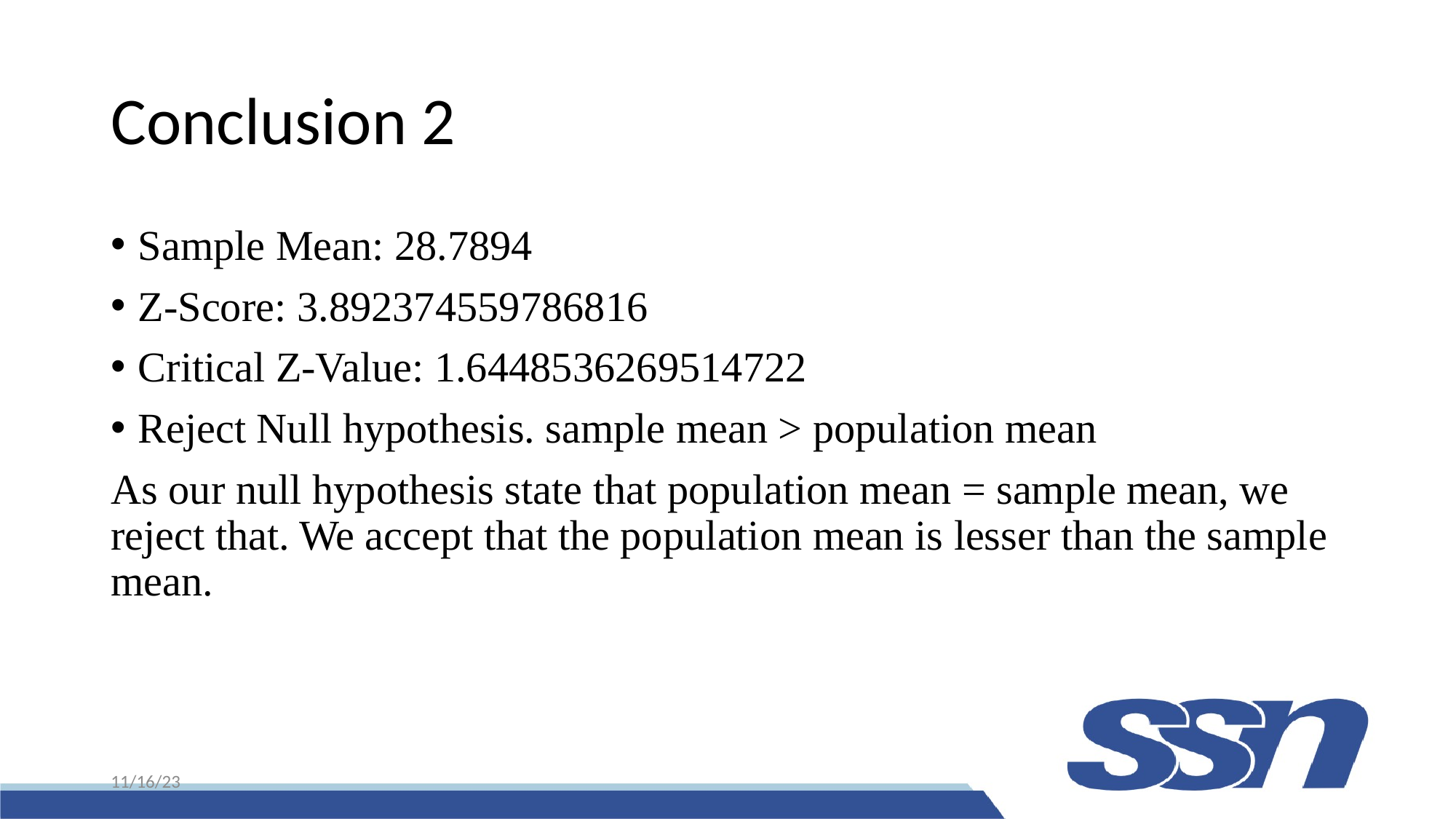

# Conclusion 2
Sample Mean: 28.7894
Z-Score: 3.892374559786816
Critical Z-Value: 1.6448536269514722
Reject Null hypothesis. sample mean > population mean
As our null hypothesis state that population mean = sample mean, we reject that. We accept that the population mean is lesser than the sample mean.

11/16/23